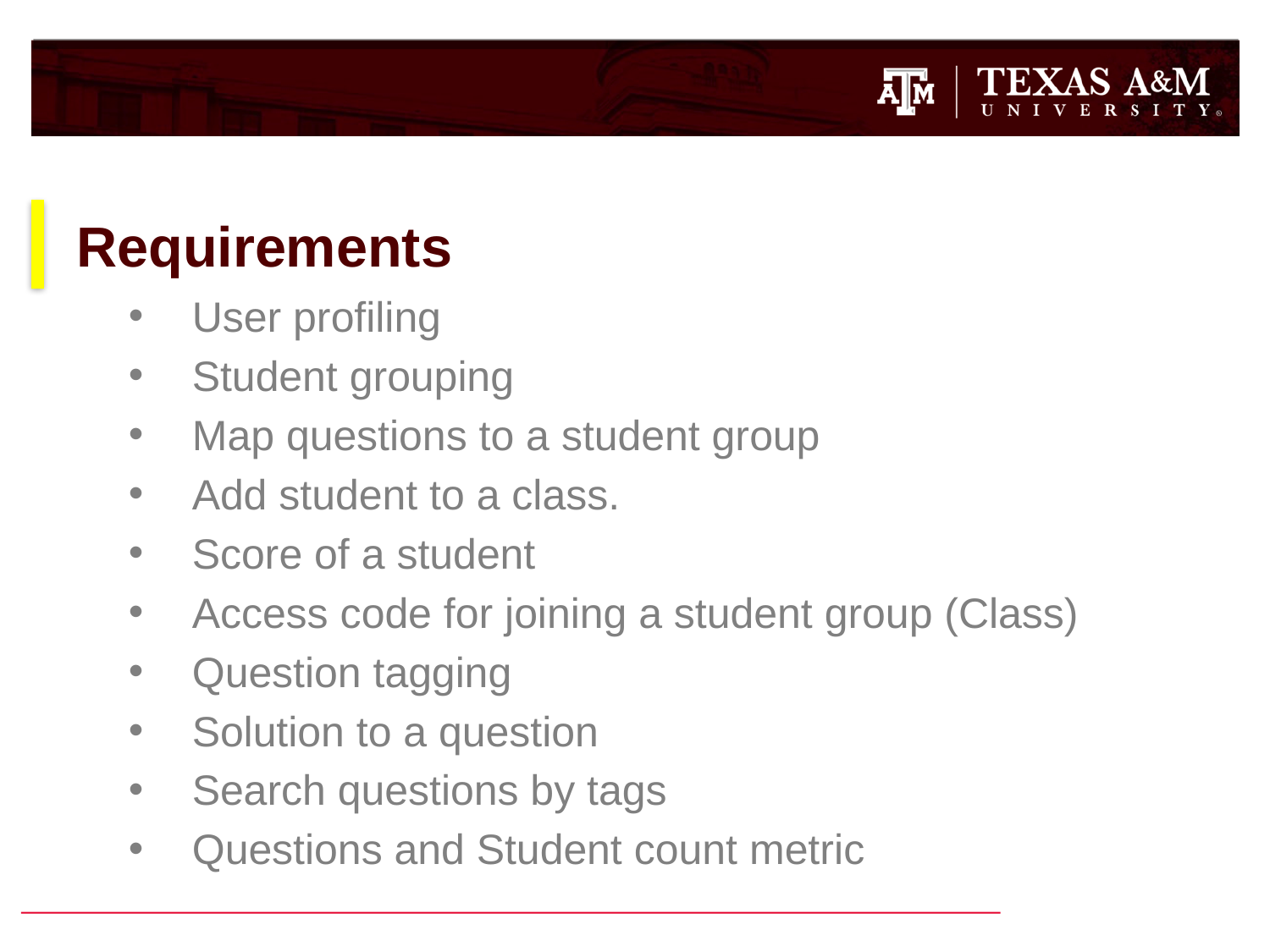

# Requirements
User profiling
Student grouping
Map questions to a student group
Add student to a class.
Score of a student
Access code for joining a student group (Class)
Question tagging
Solution to a question
Search questions by tags
Questions and Student count metric